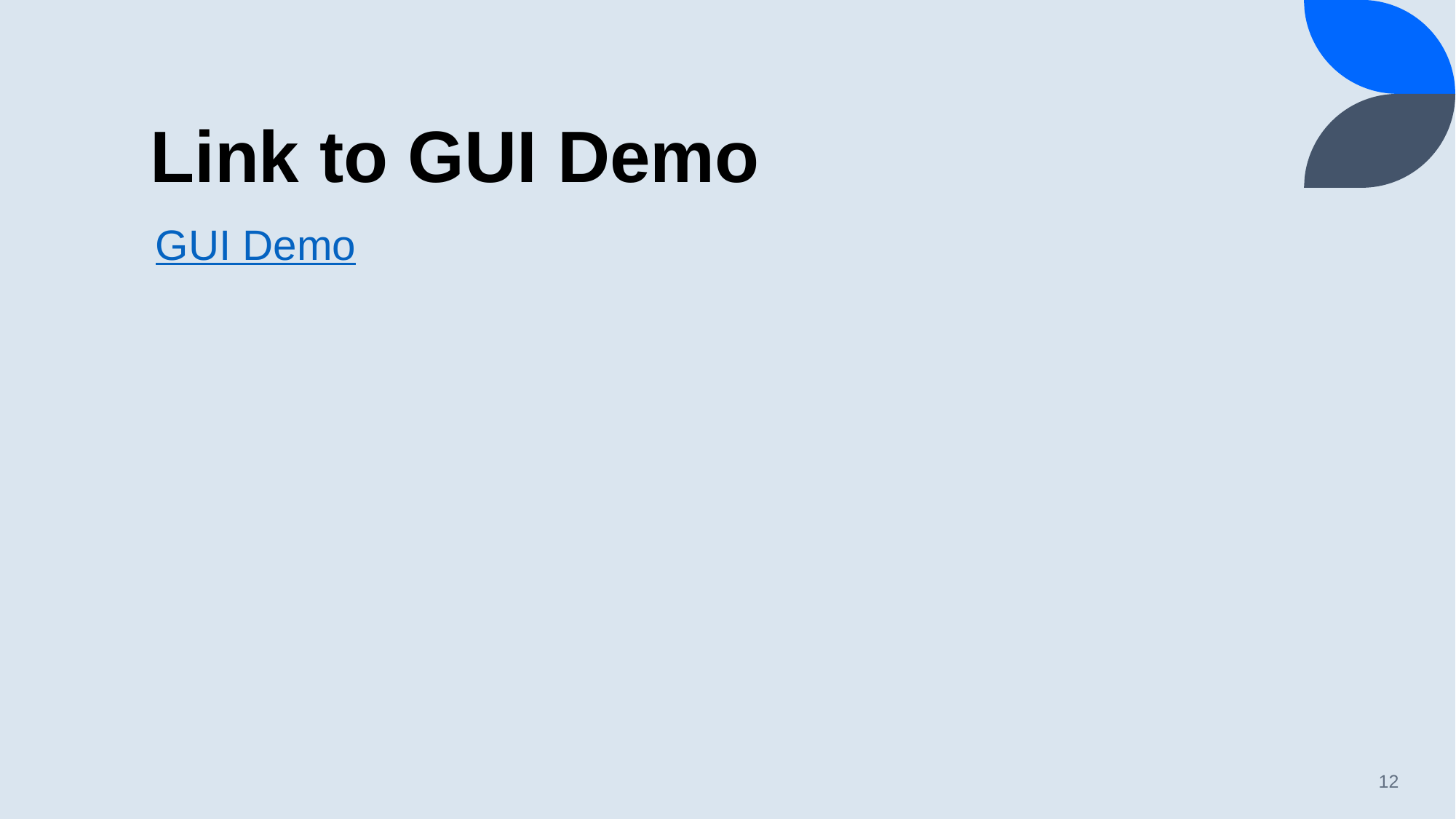

# Link to GUI Demo

GUI Demo
12